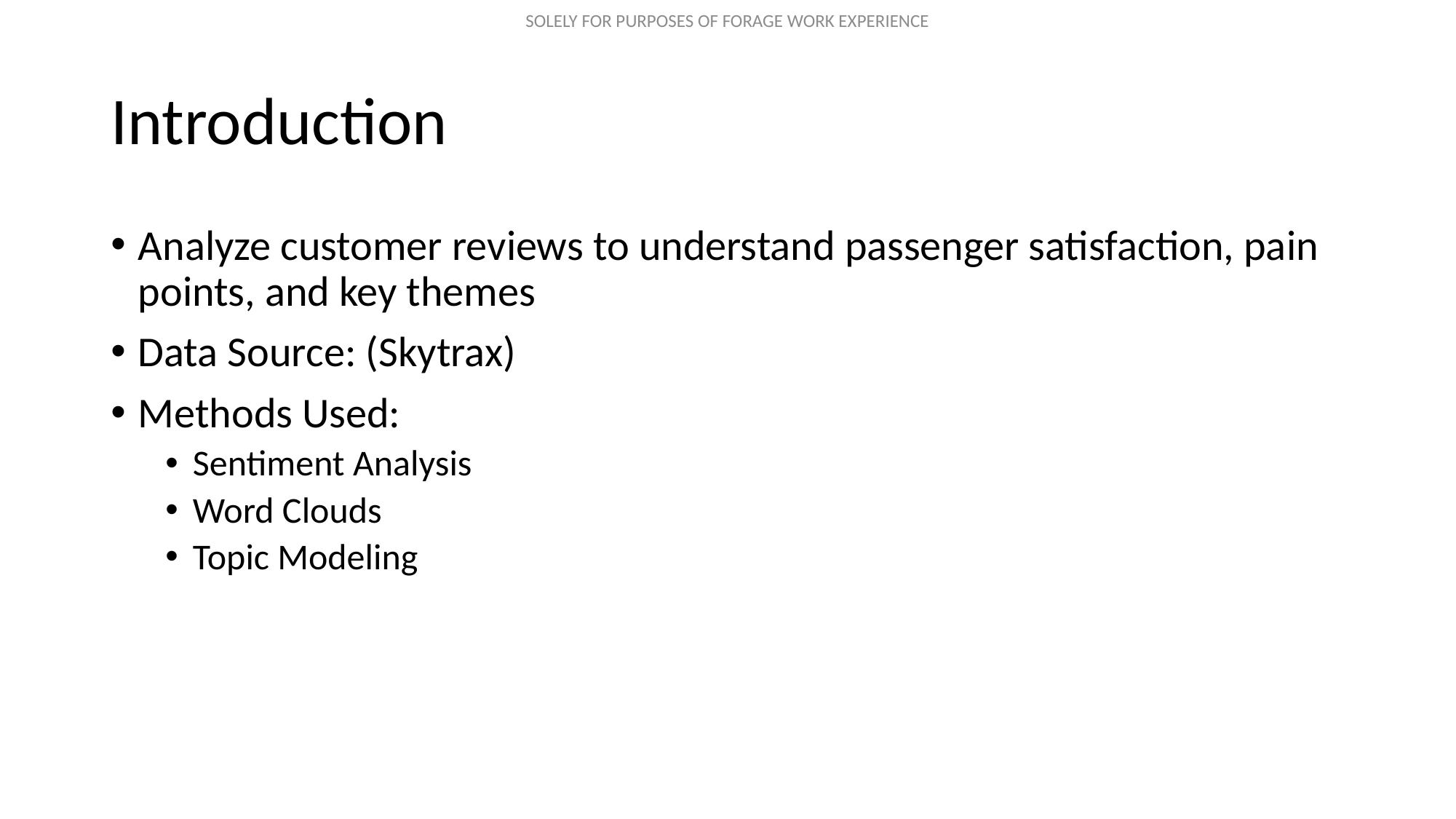

# Introduction
Analyze customer reviews to understand passenger satisfaction, pain points, and key themes
Data Source: (Skytrax)
Methods Used:
Sentiment Analysis
Word Clouds
Topic Modeling